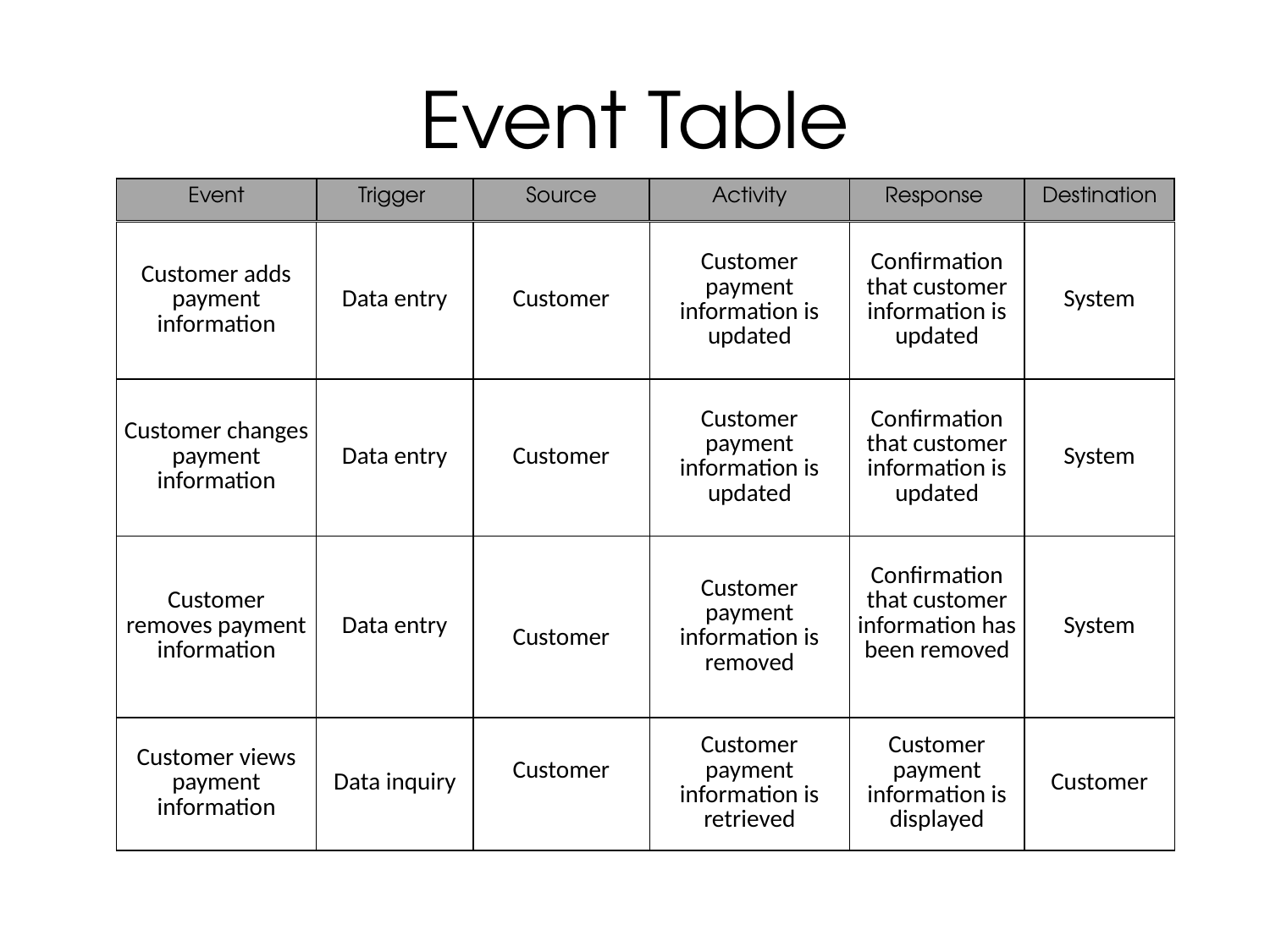

# Event Table
| Event | Trigger | Source | Activity | Response | Destination |
| --- | --- | --- | --- | --- | --- |

| Customer adds payment information | Data entry | Customer | Customer payment information is updated | Confirmation that customer information is updated | System |
| --- | --- | --- | --- | --- | --- |
| Customer changes payment information | Data entry | Customer | Customer payment information is updated | Confirmation that customer information is updated | System |
| Customer removes payment information | Data entry | Customer | Customer payment information is removed | Confirmation that customer information has been removed | System |
| Customer views payment information | Data inquiry | Customer | Customer payment information is retrieved | Customer payment information is displayed | Customer |